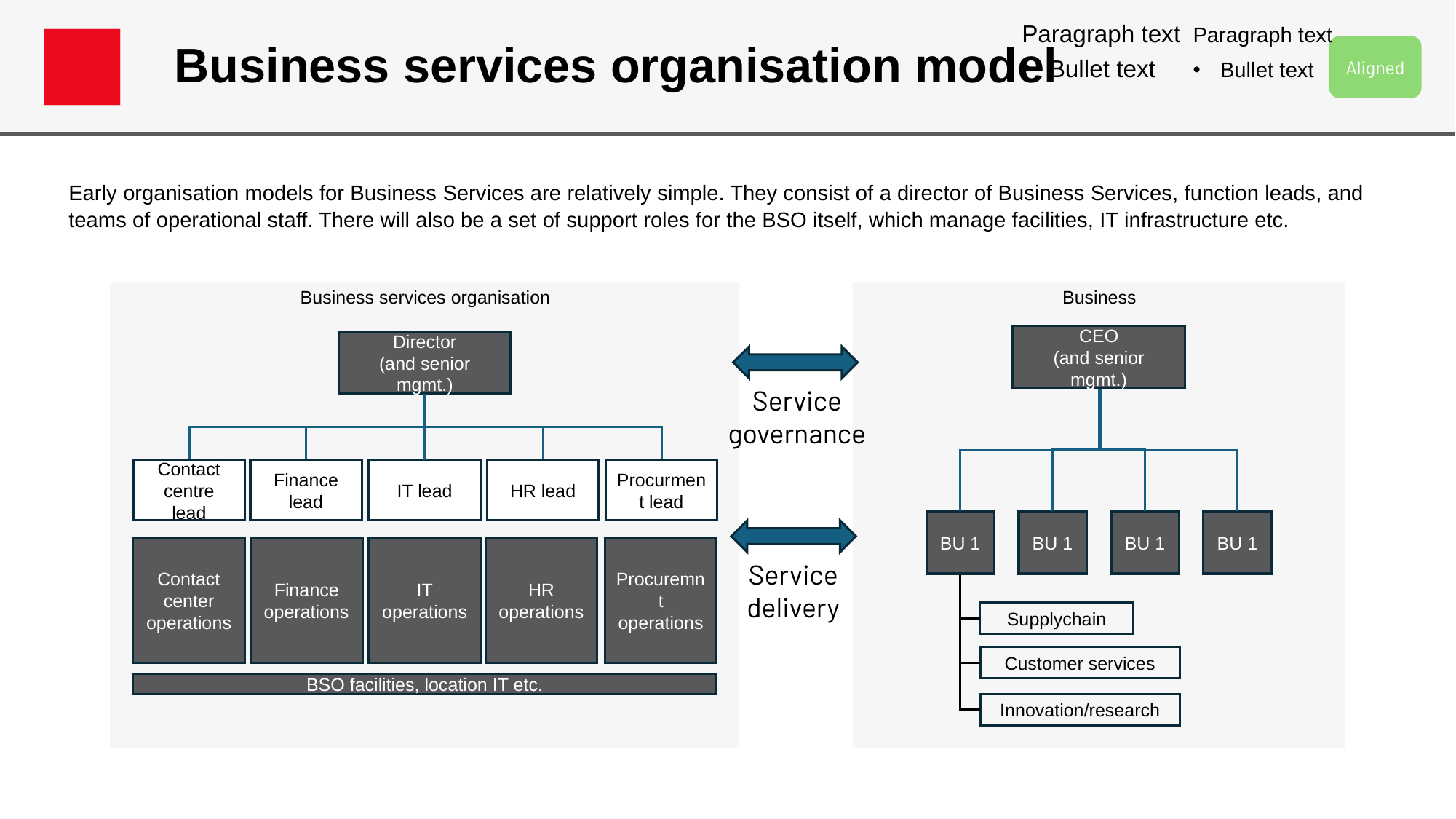

Paragraph text
Bullet text
Paragraph text
Bullet text
# Business services organisation model

Aligned
Early organisation models for Business Services are relatively simple. They consist of a director of Business Services, function leads, and teams of operational staff. There will also be a set of support roles for the BSO itself, which manage facilities, IT infrastructure etc.
Business services organisation
Business

CEO
(and senior mgmt.)
Director
(and senior mgmt.)
Service governance
Contact centre lead
Finance lead
IT lead
HR lead
Procurment lead

BU 1
BU 1
BU 1
BU 1
Contact center
operations
Finance
operations
IT
operations
HR
operations
Procuremnt
operations
Service delivery
Supplychain
Customer services
BSO facilities, location IT etc.
Innovation/research